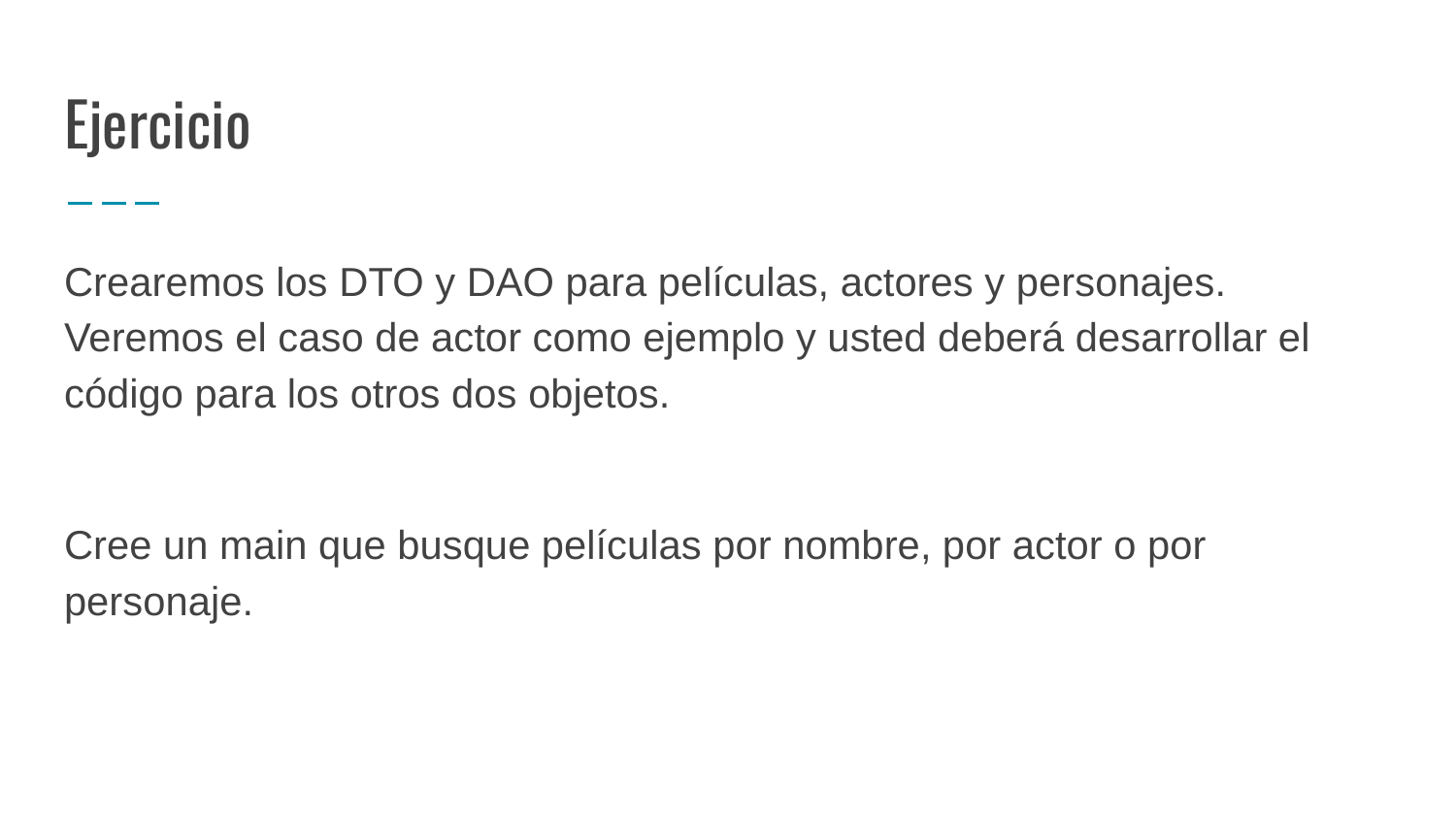

# Ejercicio
Crearemos los DTO y DAO para películas, actores y personajes. Veremos el caso de actor como ejemplo y usted deberá desarrollar el código para los otros dos objetos.

Cree un main que busque películas por nombre, por actor o por personaje.